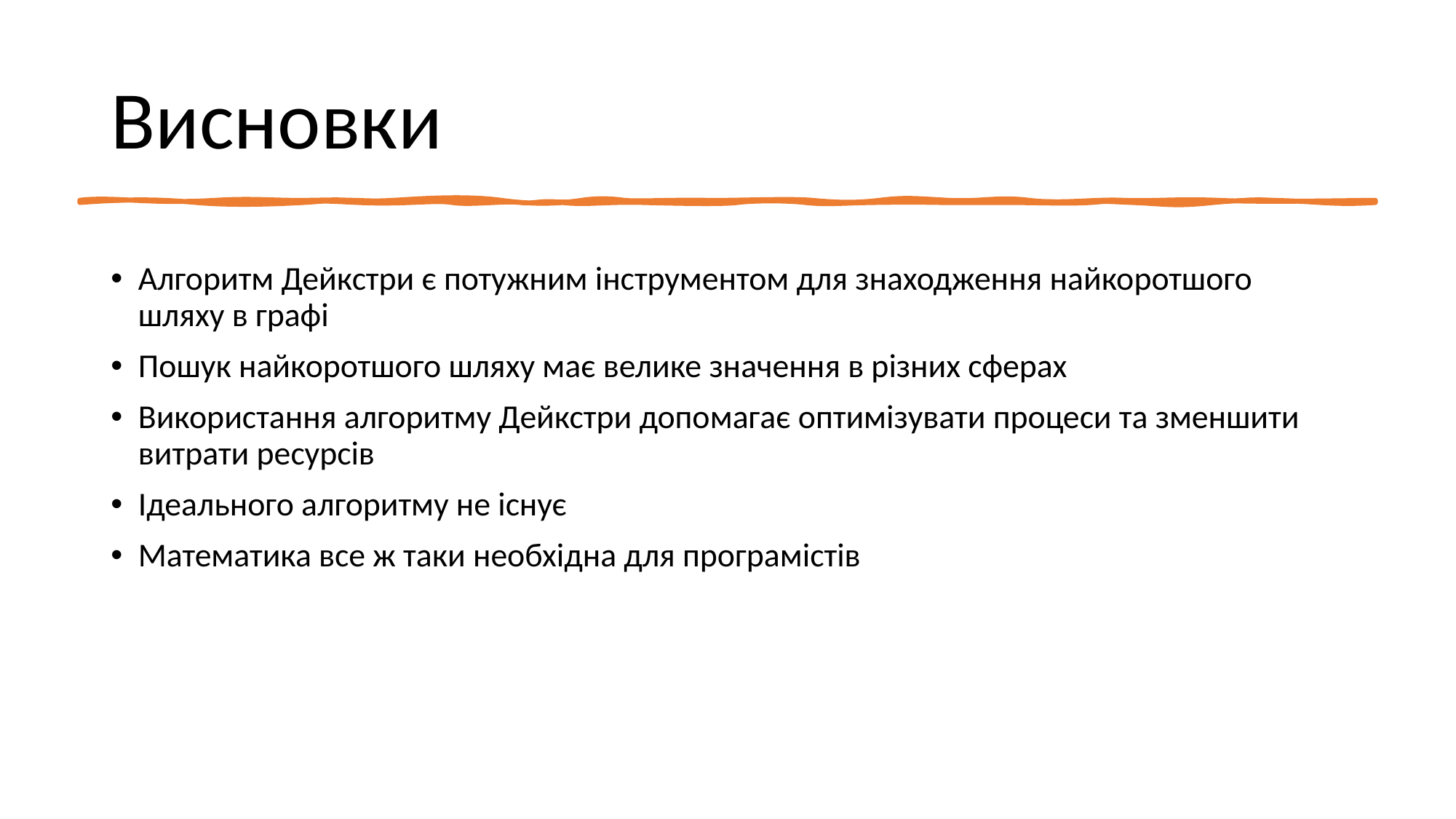

# Висновки

Алгоритм Дейкстри є потужним інструментом для знаходження найкоротшого шляху в графі
Пошук найкоротшого шляху має велике значення в різних сферах
Використання алгоритму Дейкстри допомагає оптимізувати процеси та зменшити витрати ресурсів
Ідеального алгоритму не існує
Математика все ж таки необхідна для програмістів